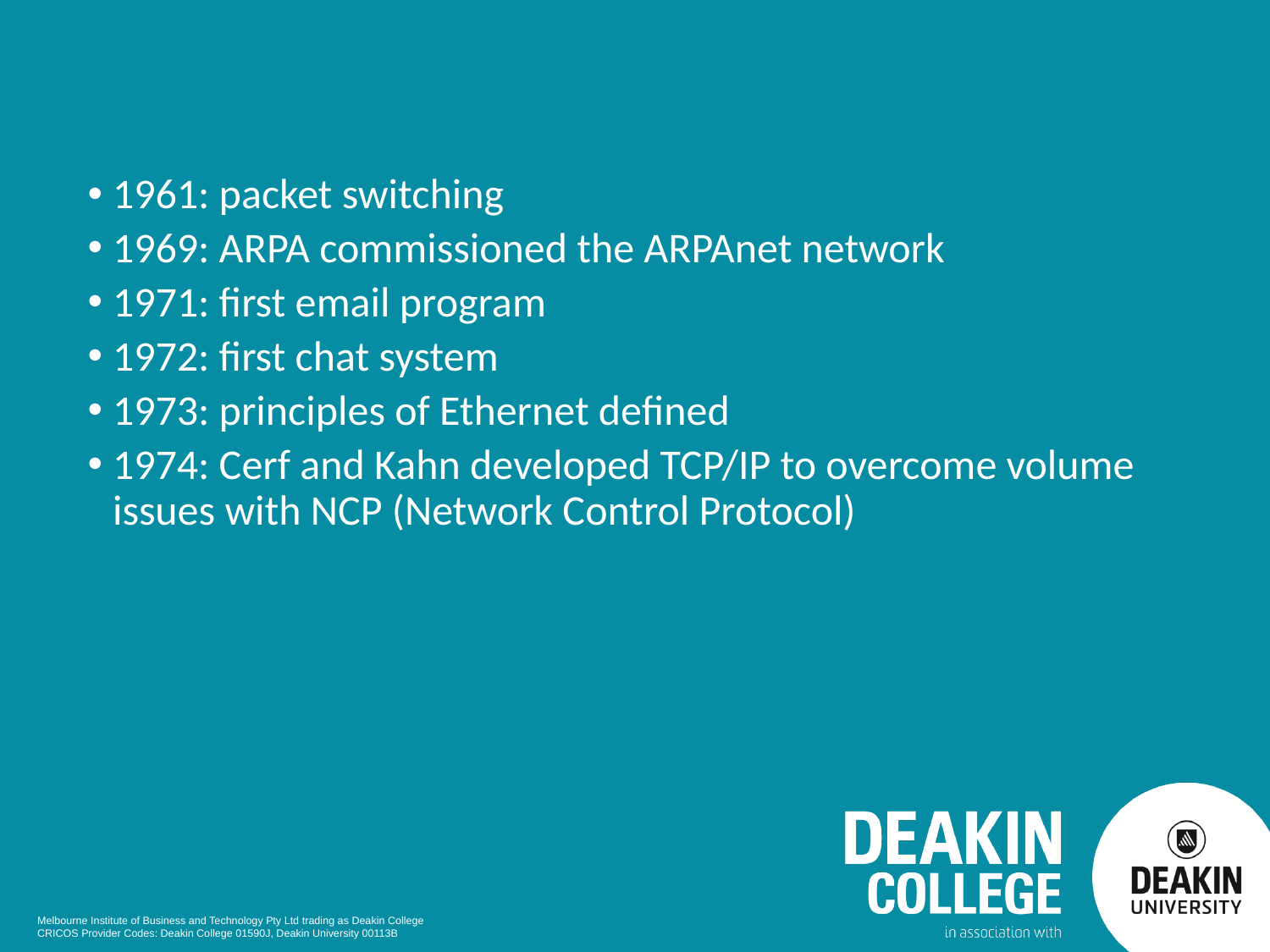

1961: packet switching
1969: ARPA commissioned the ARPAnet network
1971: first email program
1972: first chat system
1973: principles of Ethernet defined
1974: Cerf and Kahn developed TCP/IP to overcome volume issues with NCP (Network Control Protocol)